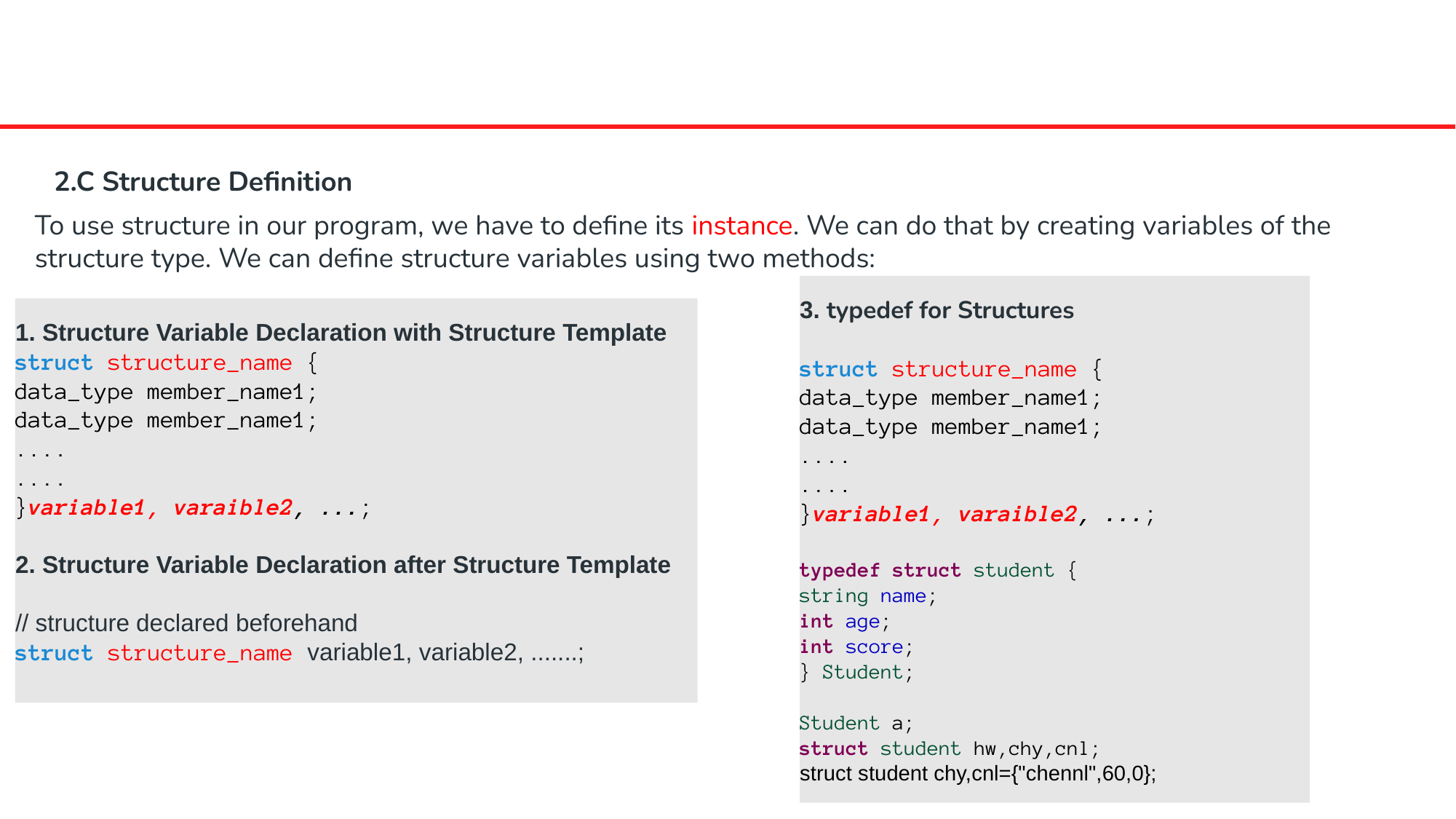

#
2.C Structure Definition
To use structure in our program, we have to define its instance. We can do that by creating variables of the structure type. We can define structure variables using two methods:
3. typedef for Structures

struct structure_name {
data_type member_name1;
data_type member_name1;
....
....
}variable1, varaible2, ...;

typedef struct student {
string name;
int age;
int score;
} Student;
Student a;
struct student hw,chy,cnl;
struct student chy,cnl={"chennl",60,0};
1. Structure Variable Declaration with Structure Template
struct structure_name {
data_type member_name1;
data_type member_name1;
....
....
}variable1, varaible2, ...;

2. Structure Variable Declaration after Structure Template

// structure declared beforehand
struct structure_name variable1, variable2, .......;